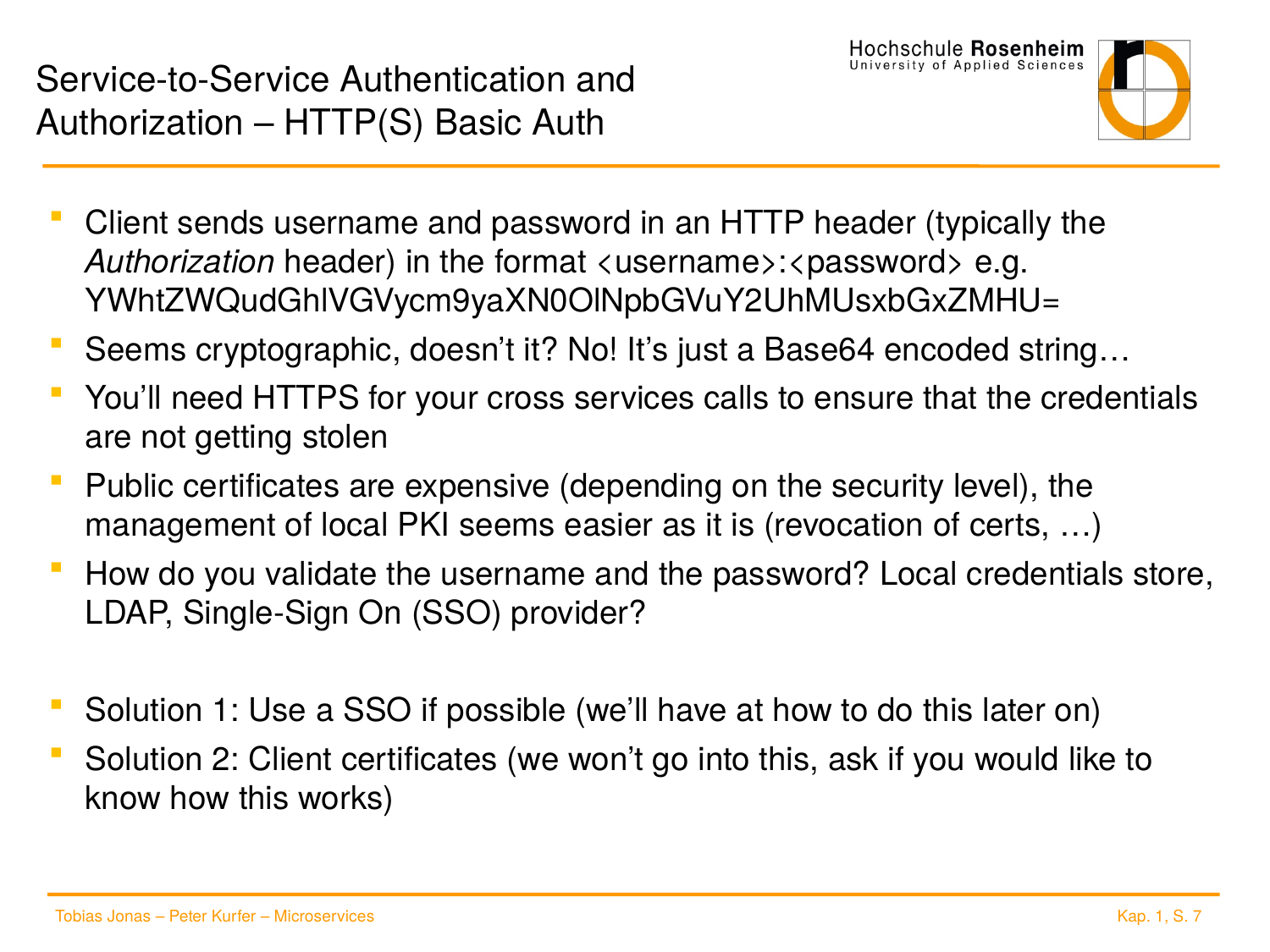

# Service-to-Service Authentication and Authorization – HTTP(S) Basic Auth
Client sends username and password in an HTTP header (typically the Authorization header) in the format <username>:<password> e.g. YWhtZWQudGhlVGVycm9yaXN0OlNpbGVuY2UhMUsxbGxZMHU=
Seems cryptographic, doesn’t it? No! It’s just a Base64 encoded string…
You’ll need HTTPS for your cross services calls to ensure that the credentials are not getting stolen
Public certificates are expensive (depending on the security level), the management of local PKI seems easier as it is (revocation of certs, …)
How do you validate the username and the password? Local credentials store, LDAP, Single-Sign On (SSO) provider?

Solution 1: Use a SSO if possible (we’ll have at how to do this later on)
Solution 2: Client certificates (we won’t go into this, ask if you would like to know how this works)